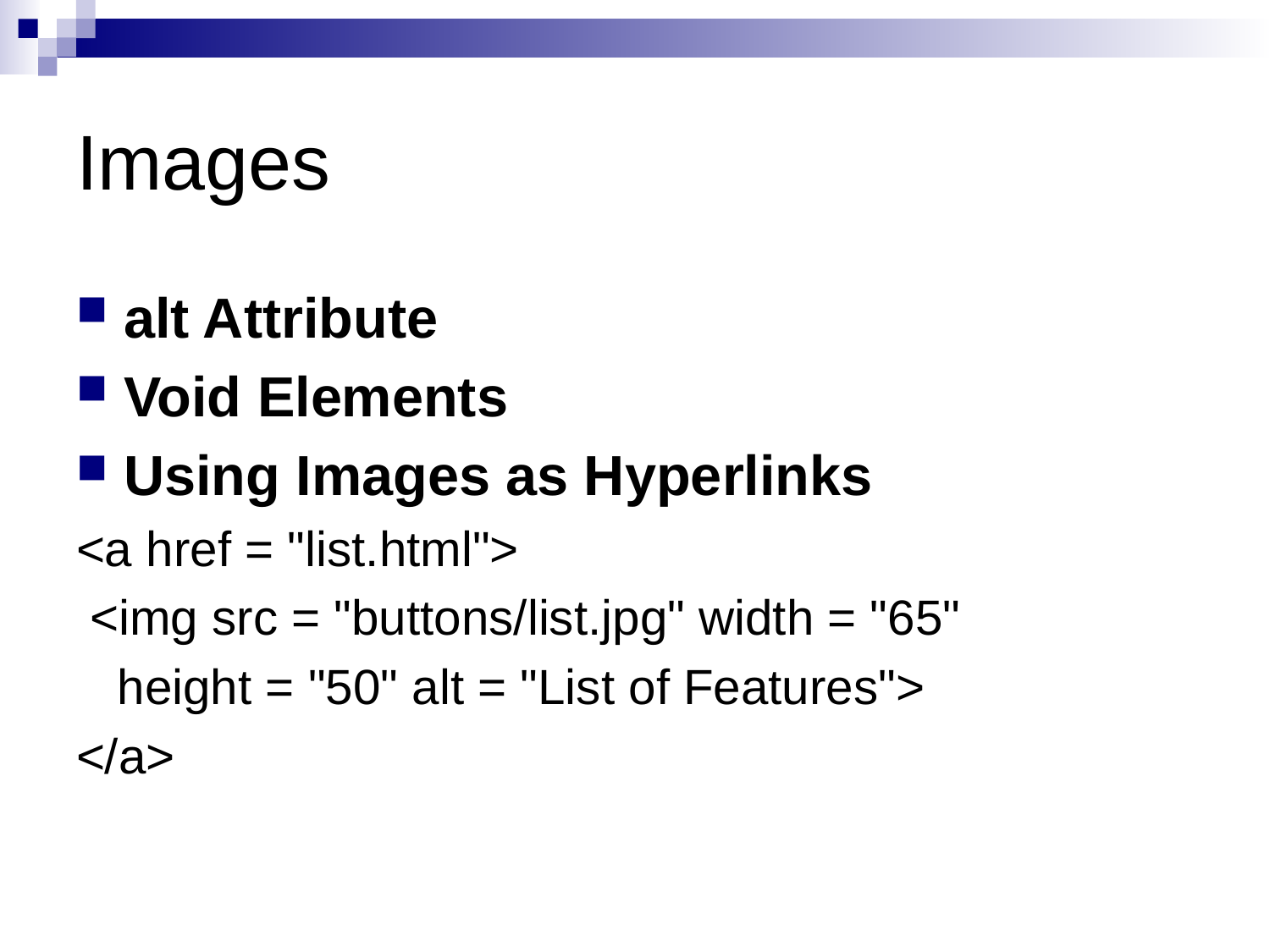

# Images
alt Attribute
Void Elements
Using Images as Hyperlinks
<a href = "list.html">
 <img src = "buttons/list.jpg" width = "65"
   height = "50" alt = "List of Features">
</a>